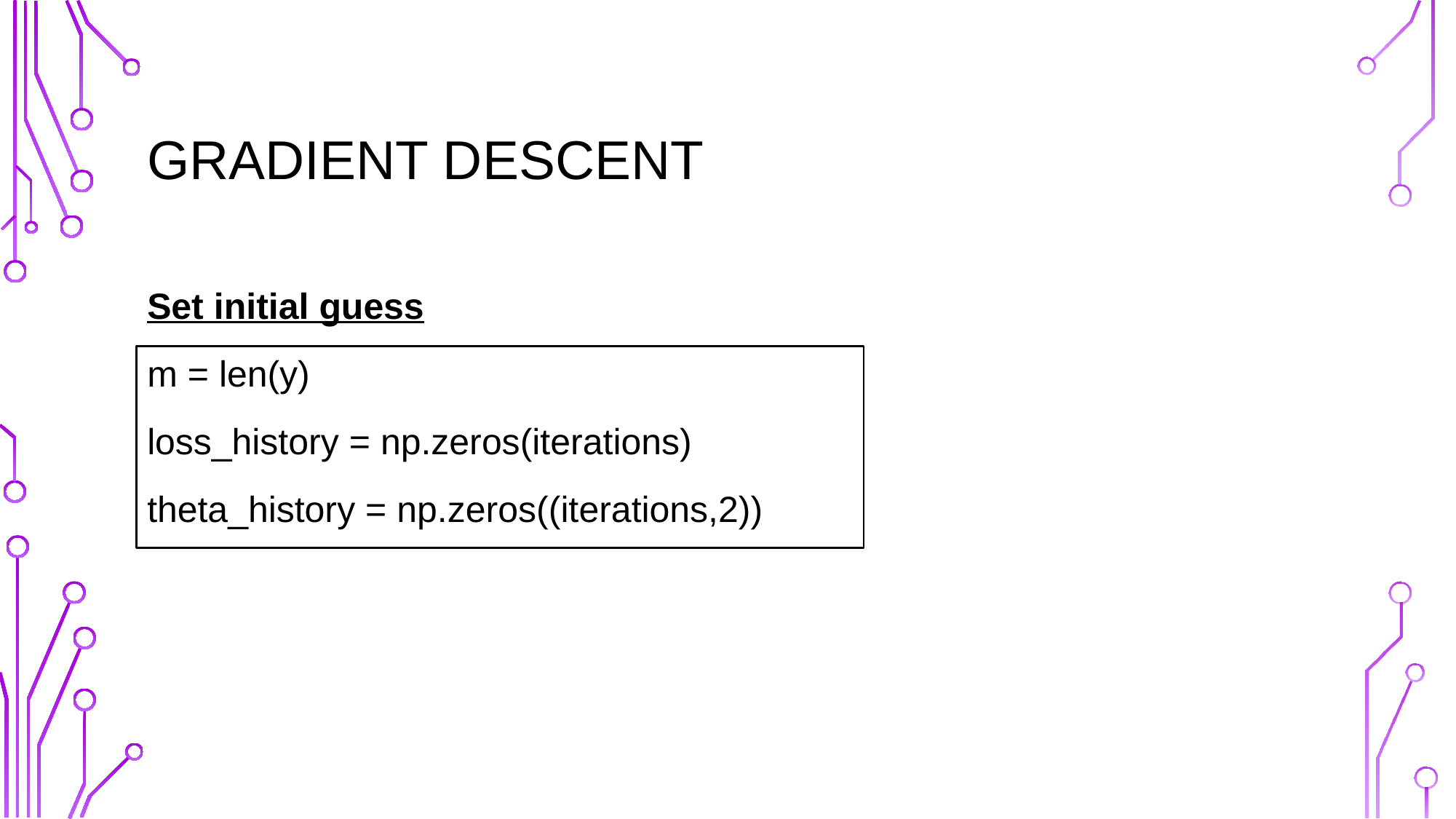

# Gradient descent
Set initial guess
m = len(y)
loss_history = np.zeros(iterations)
theta_history = np.zeros((iterations,2))